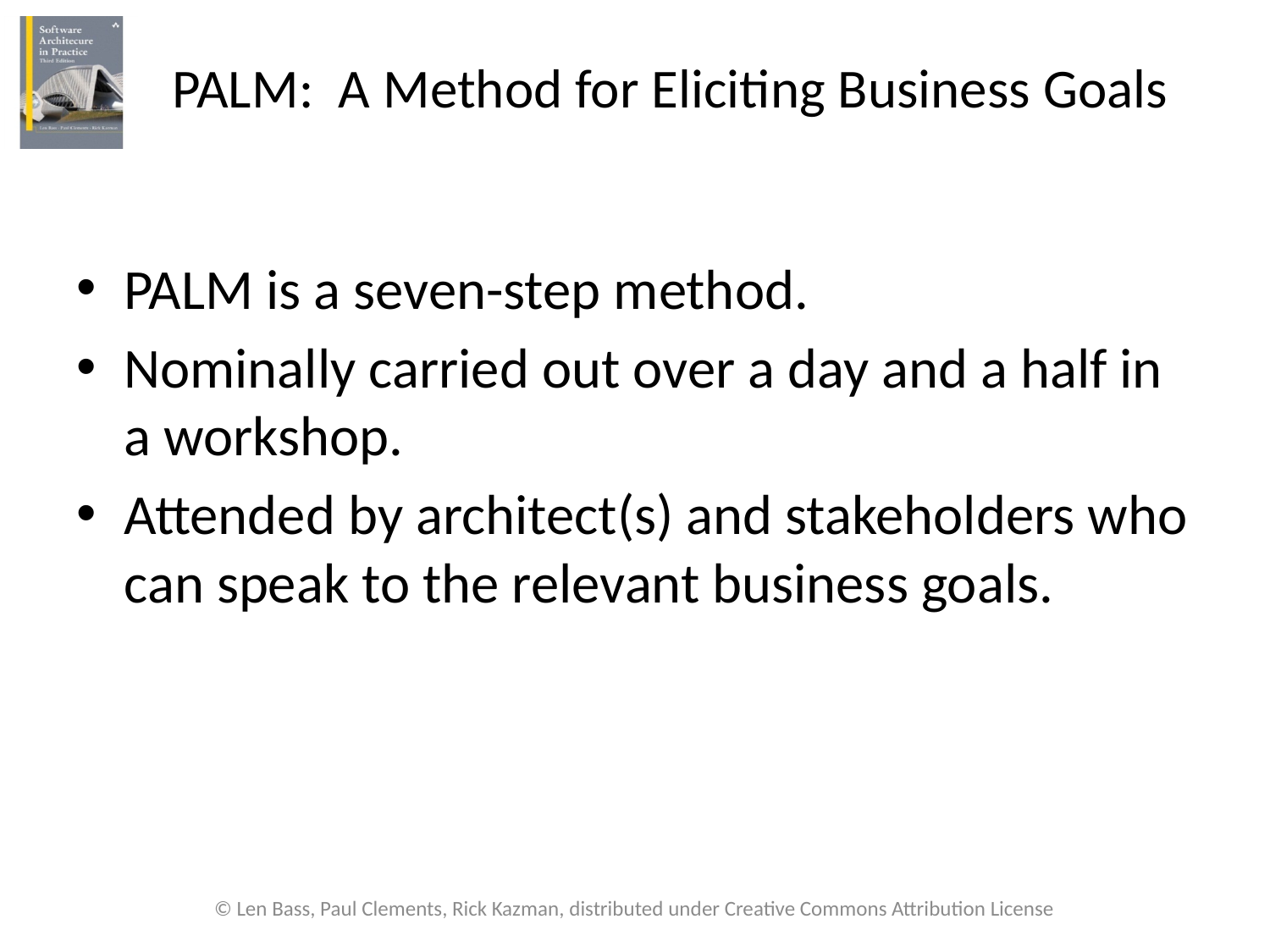

# PALM:  A Method for Eliciting Business Goals
PALM is a seven-step method.
Nominally carried out over a day and a half in a workshop.
Attended by architect(s) and stakeholders who can speak to the relevant business goals.
© Len Bass, Paul Clements, Rick Kazman, distributed under Creative Commons Attribution License